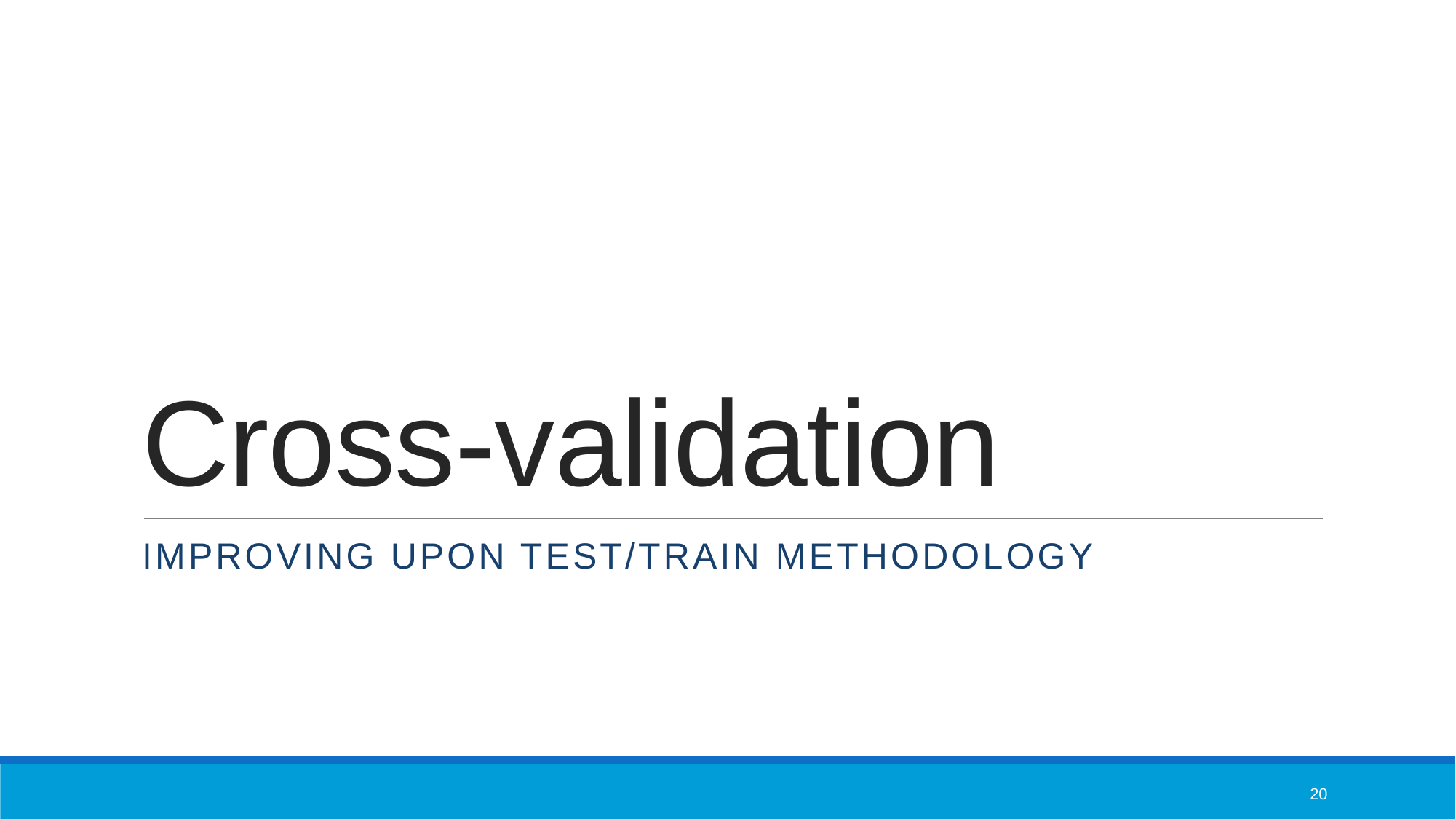

# Cross-validation
Improving upon test/train methodology
20